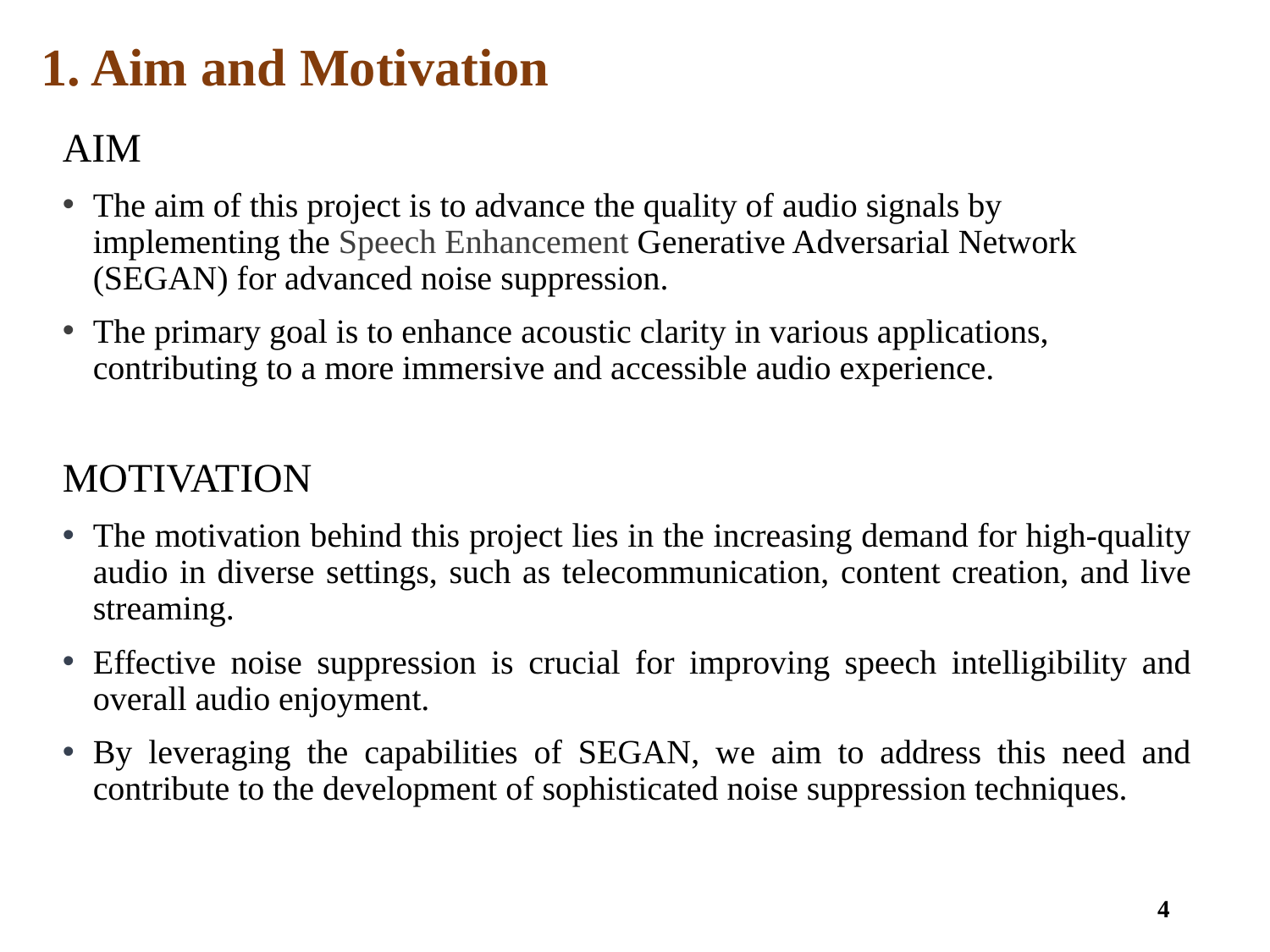

# 1. Aim and Motivation
AIM
The aim of this project is to advance the quality of audio signals by implementing the Speech Enhancement Generative Adversarial Network (SEGAN) for advanced noise suppression.
The primary goal is to enhance acoustic clarity in various applications, contributing to a more immersive and accessible audio experience.

MOTIVATION
The motivation behind this project lies in the increasing demand for high-quality audio in diverse settings, such as telecommunication, content creation, and live streaming.
Effective noise suppression is crucial for improving speech intelligibility and overall audio enjoyment.
By leveraging the capabilities of SEGAN, we aim to address this need and contribute to the development of sophisticated noise suppression techniques.

4